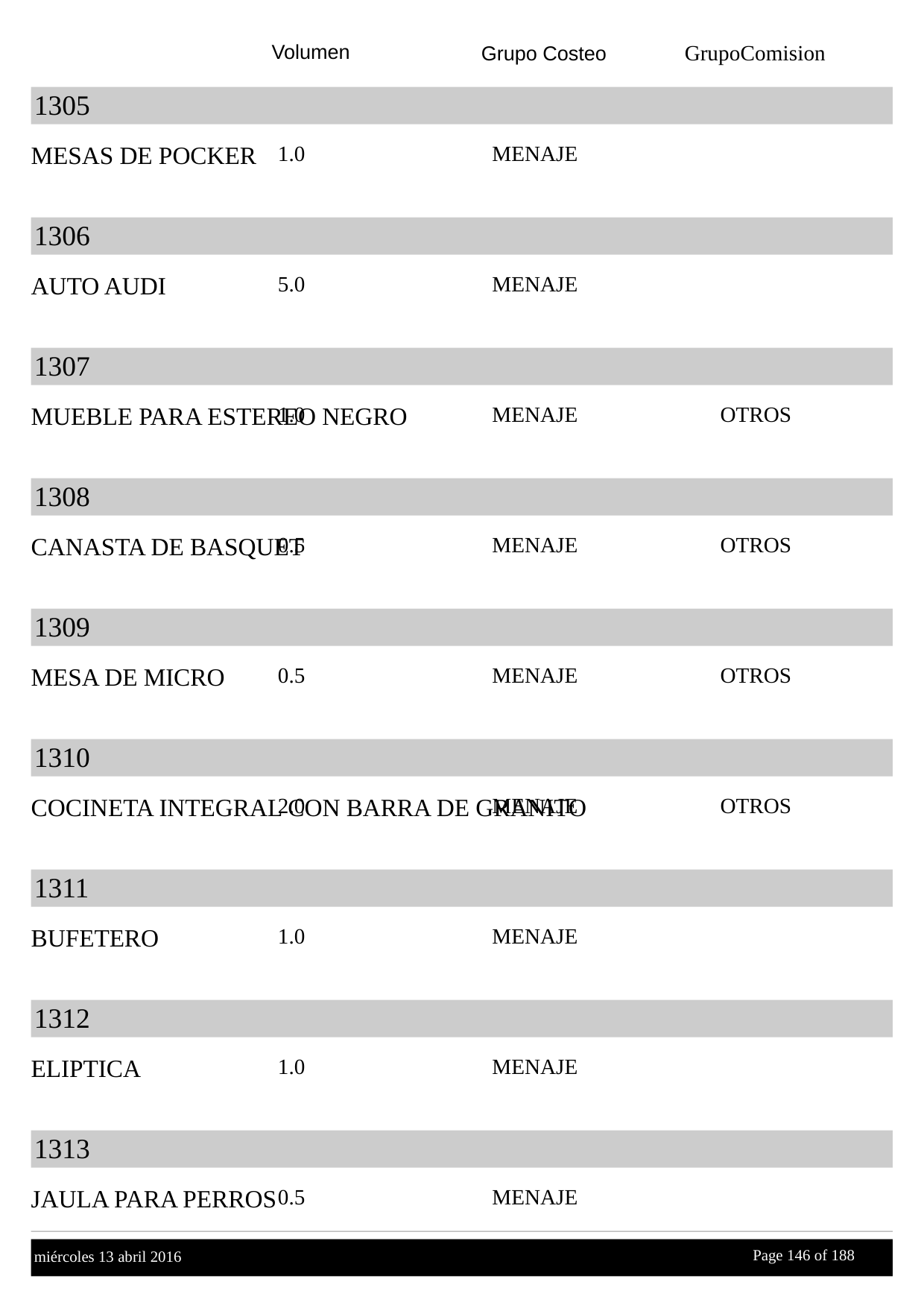

Volumen
GrupoComision
Grupo Costeo

1305
MESAS DE POCKER
1.0
MENAJE

1306
AUTO AUDI
5.0
MENAJE

1307
MUEBLE PARA ESTEREO NEGRO
1.0
MENAJE
OTROS

1308
CANASTA DE BASQUET
0.5
MENAJE
OTROS

1309
MESA DE MICRO
0.5
MENAJE
OTROS

1310
COCINETA INTEGRAL CON BARRA DE GRANITO
2.0
MENAJE
OTROS

1311
BUFETERO
1.0
MENAJE

1312
ELIPTICA
1.0
MENAJE

1313
JAULA PARA PERROS
0.5
MENAJE

Page 146 of
 188
miércoles 13 abril 2016